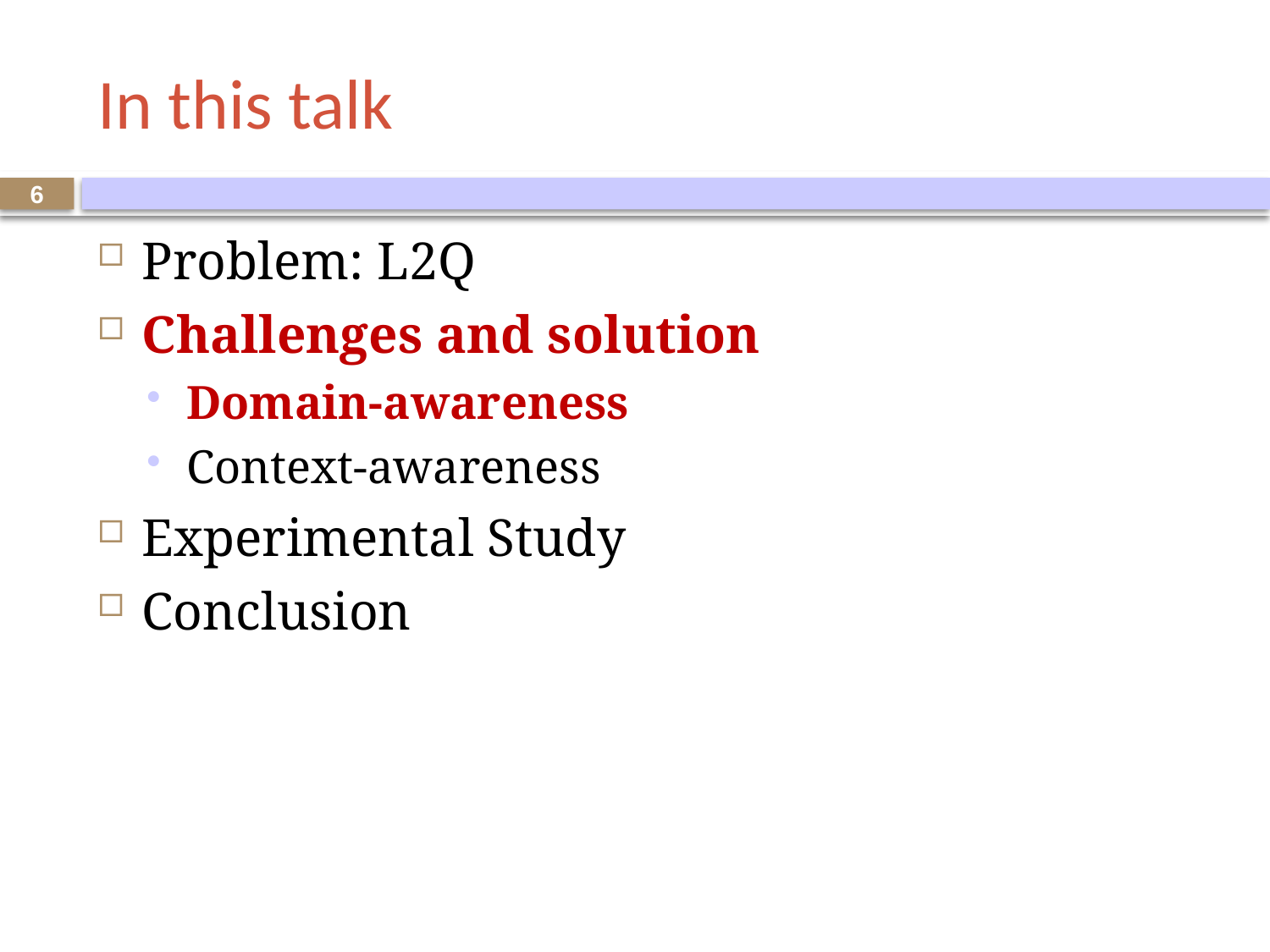

# In this talk
6
Problem: L2Q
Challenges and solution
Domain-awareness
Context-awareness
Experimental Study
Conclusion